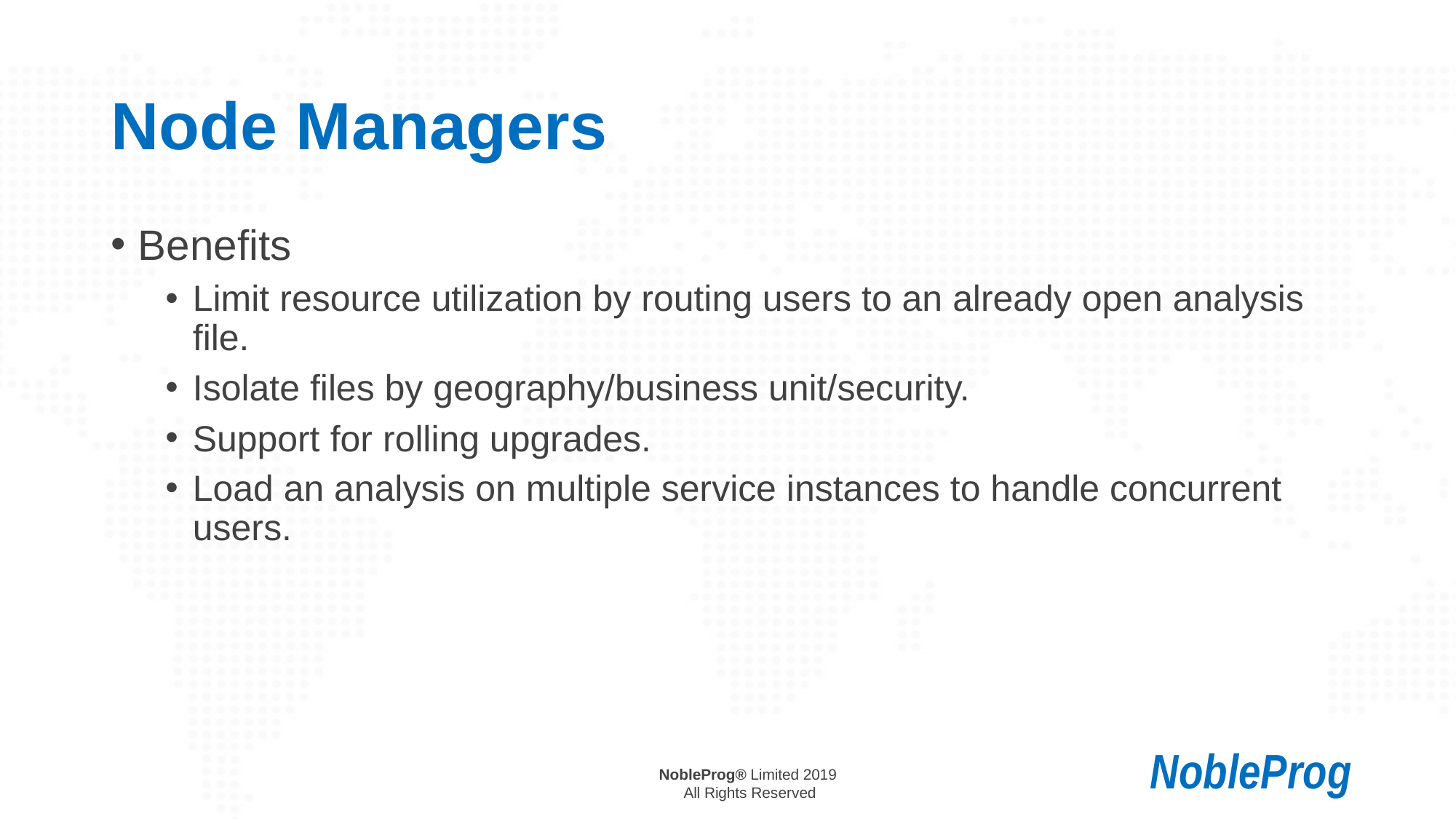

# Node Managers
Benefits
Limit resource utilization by routing users to an already open analysis file.
Isolate files by geography/business unit/security.
Support for rolling upgrades.
Load an analysis on multiple service instances to handle concurrent users.